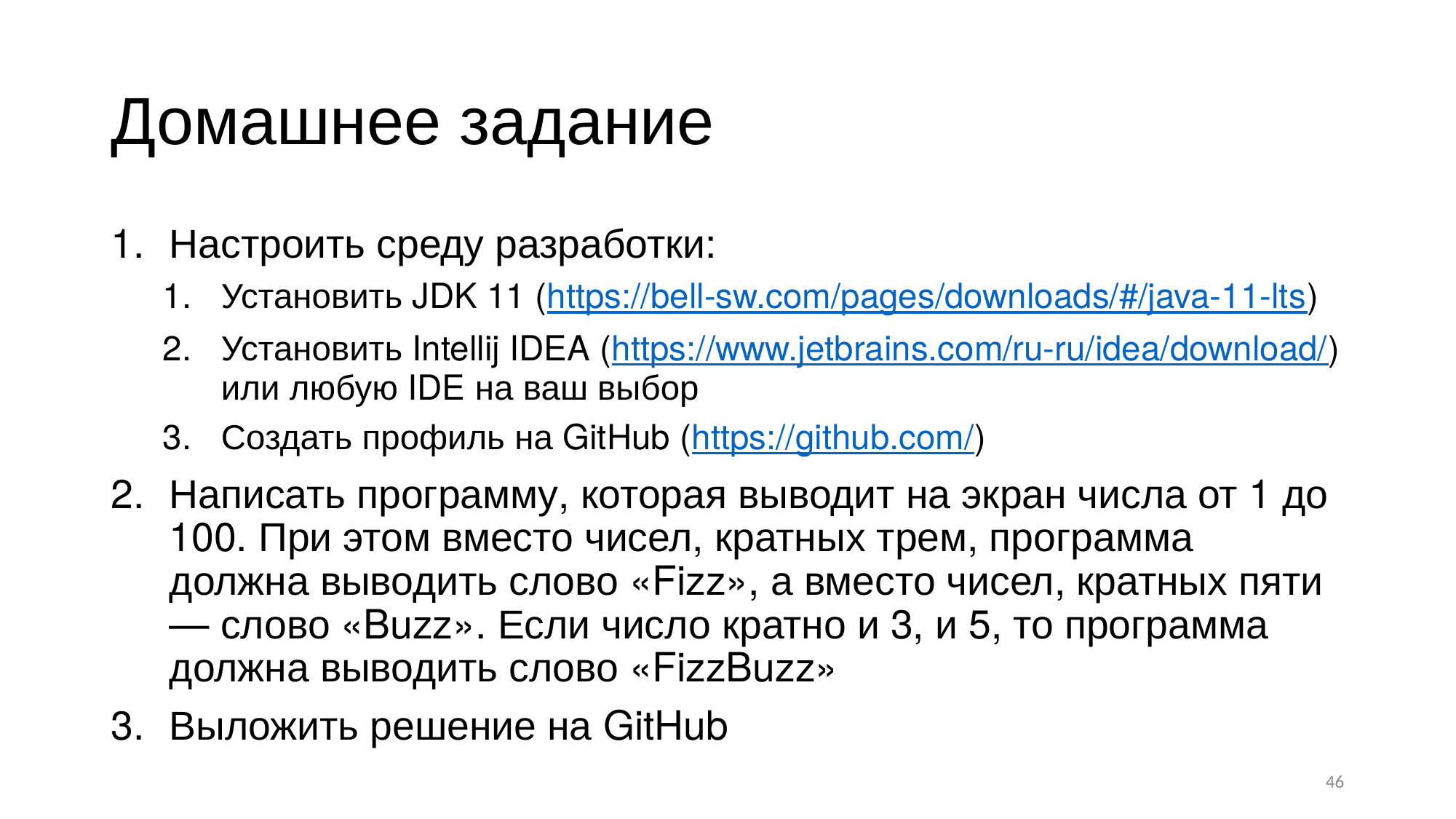

# Домашнее задание
Настроить среду разработки:
Установить JDK 11 (https://bell-sw.com/pages/downloads/#/java-11-lts)
Установить Intellij IDEA (https://www.jetbrains.com/ru-ru/idea/download/) или любую IDE на ваш выбор
Создать профиль на GitHub (https://github.com/)
Написать программу, которая выводит на экран числа от 1 до 100. При этом вместо чисел, кратных трем, программа должна выводить слово «Fizz», а вместо чисел, кратных пяти — слово «Buzz». Если число кратно и 3, и 5, то программа должна выводить слово «FizzBuzz»
Выложить решение на GitHub
46